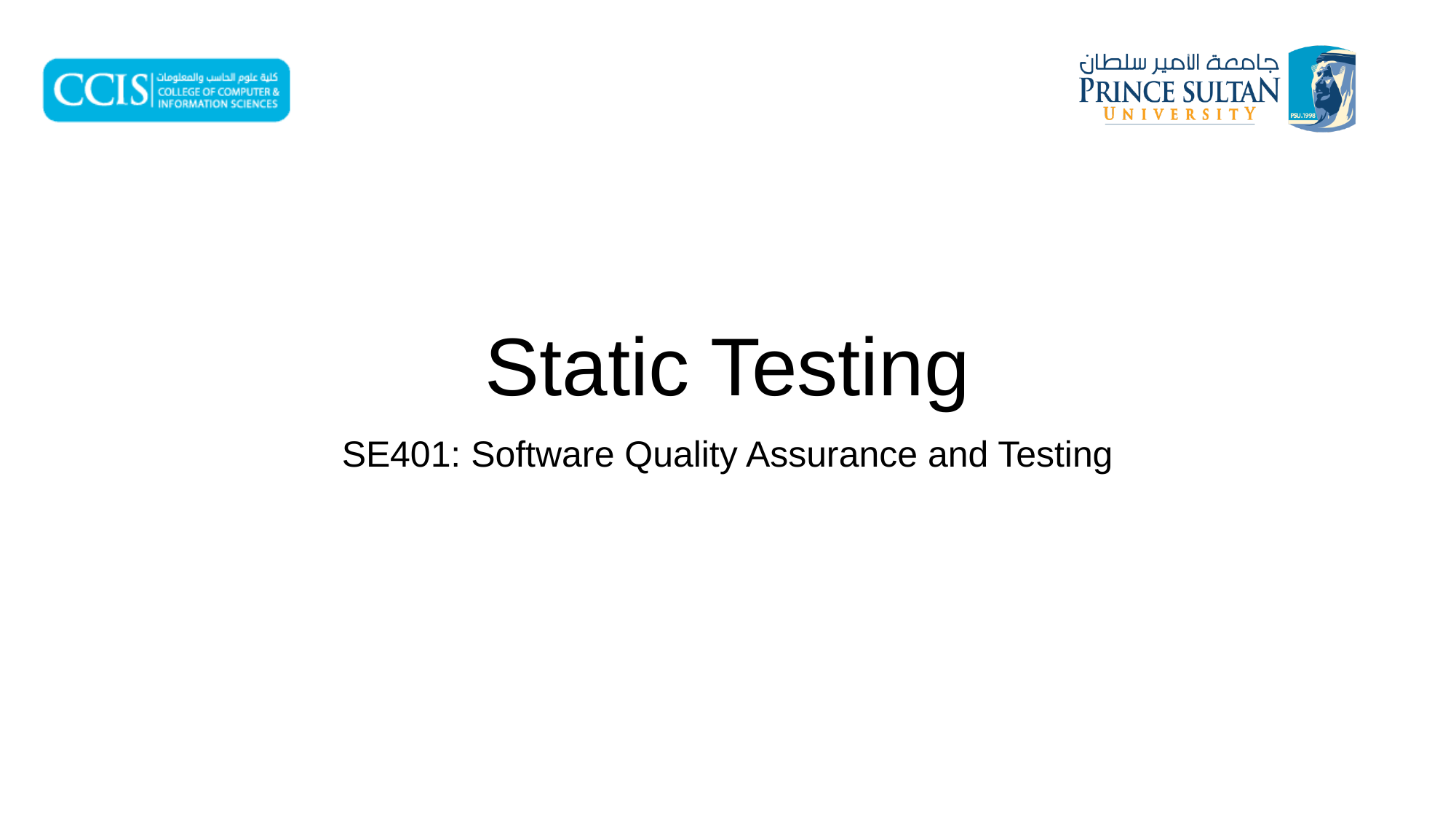

# Static Testing
SE401: Software Quality Assurance and Testing